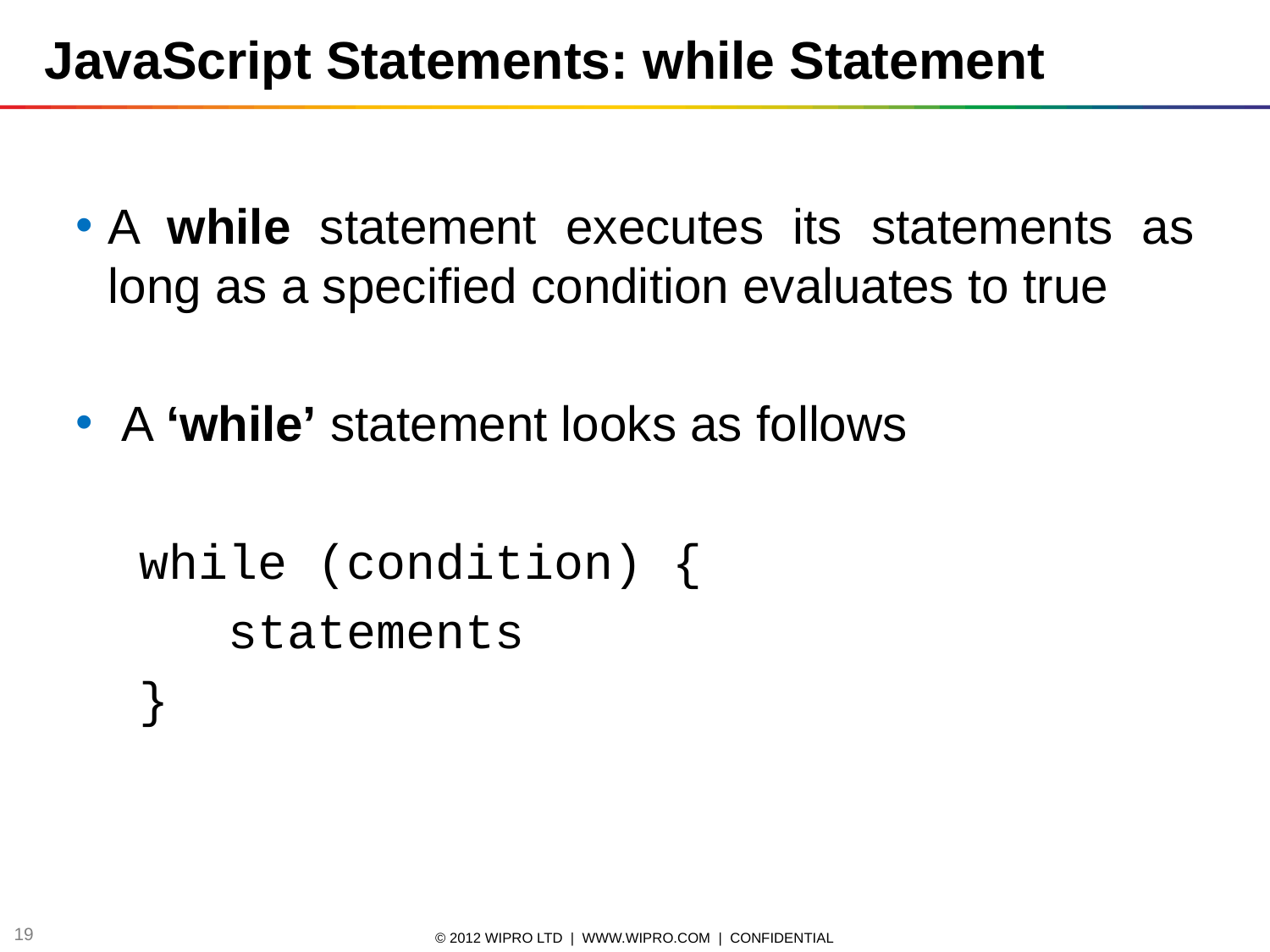

JavaScript Statements: while Statement
A while statement executes its statements as long as a specified condition evaluates to true

 A ‘while’ statement looks as follows

while (condition) {
   statements
}